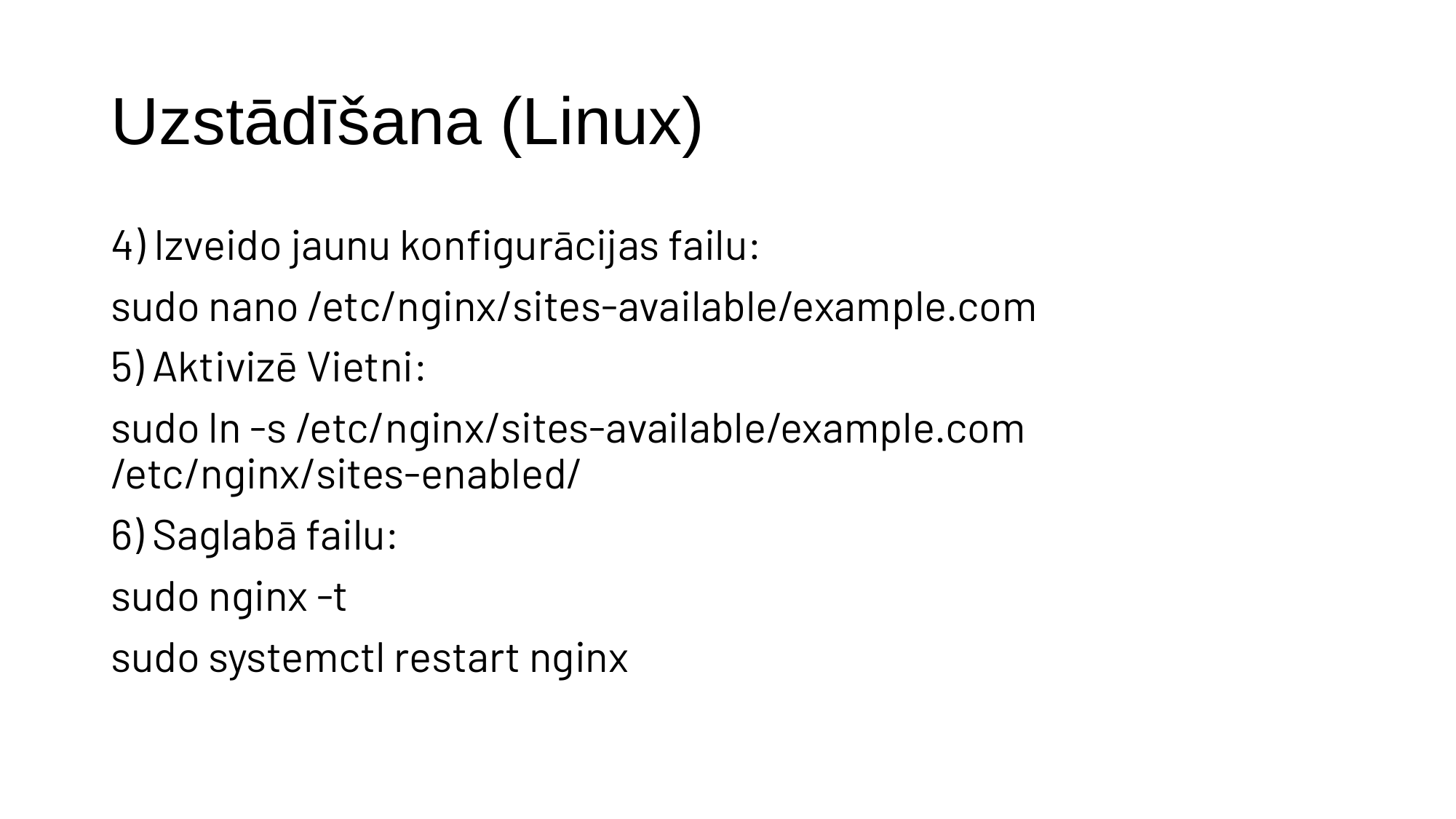

# Uzstādīšana (Linux)
4) Izveido jaunu konfigurācijas failu:
sudo nano /etc/nginx/sites-available/example.com
5) Aktivizē Vietni:
sudo ln -s /etc/nginx/sites-available/example.com /etc/nginx/sites-enabled/
6) Saglabā failu:
sudo nginx -t
sudo systemctl restart nginx